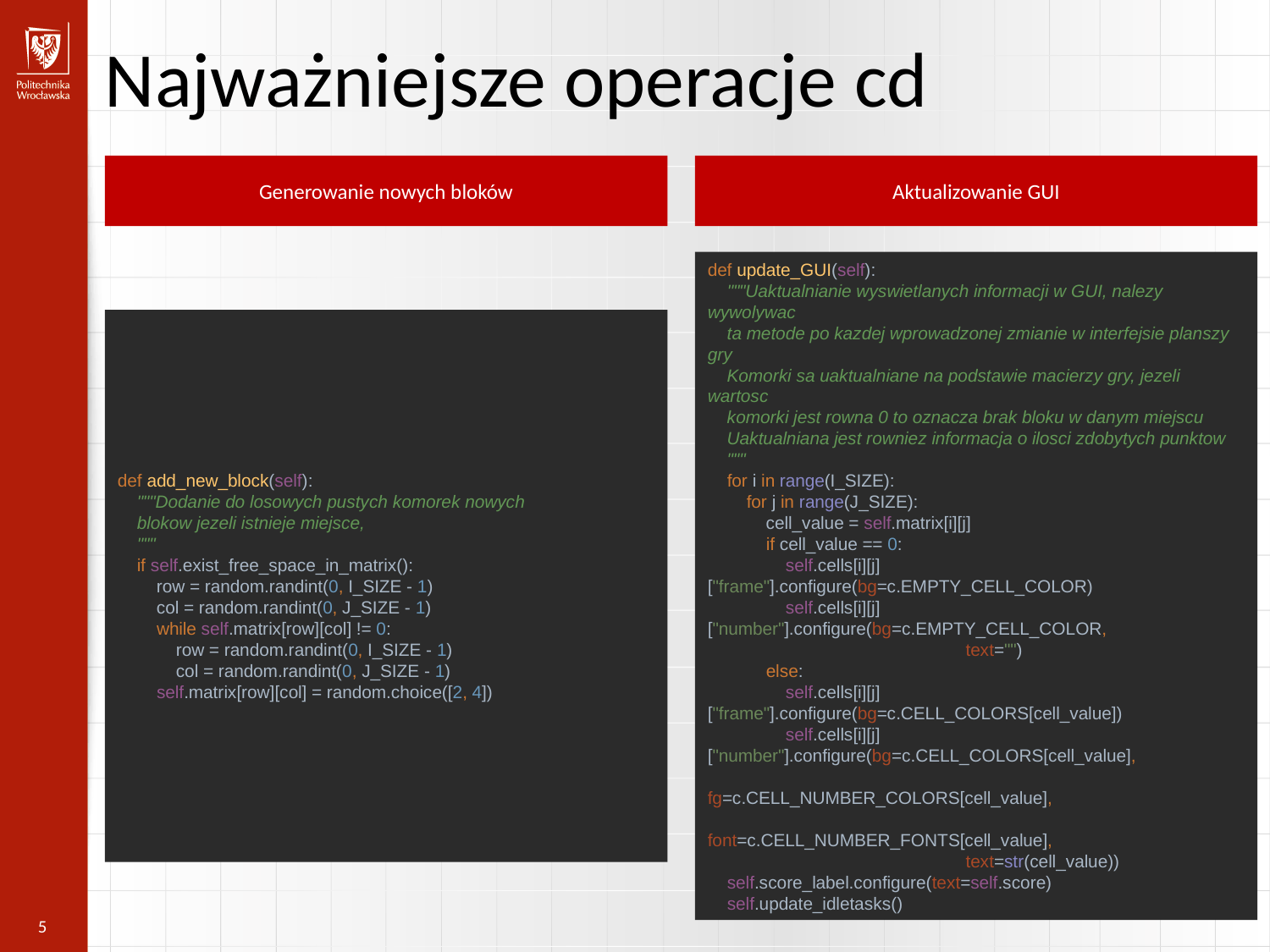

Najważniejsze operacje cd
Generowanie nowych bloków
Aktualizowanie GUI
def add_new_block(self):
    """Dodanie do losowych pustych komorek nowych
    blokow jezeli istnieje miejsce,
    """
    if self.exist_free_space_in_matrix():
        row = random.randint(0, I_SIZE - 1)
        col = random.randint(0, J_SIZE - 1)
        while self.matrix[row][col] != 0:
            row = random.randint(0, I_SIZE - 1)
            col = random.randint(0, J_SIZE - 1)
        self.matrix[row][col] = random.choice([2, 4])
def update_GUI(self):
    """Uaktualnianie wyswietlanych informacji w GUI, nalezy wywolywac
    ta metode po kazdej wprowadzonej zmianie w interfejsie planszy gry
    Komorki sa uaktualniane na podstawie macierzy gry, jezeli wartosc
    komorki jest rowna 0 to oznacza brak bloku w danym miejscu
    Uaktualniana jest rowniez informacja o ilosci zdobytych punktow
    """
    for i in range(I_SIZE):
        for j in range(J_SIZE):
            cell_value = self.matrix[i][j]
            if cell_value == 0:
                self.cells[i][j]["frame"].configure(bg=c.EMPTY_CELL_COLOR)
                self.cells[i][j]["number"].configure(bg=c.EMPTY_CELL_COLOR,
                                                     text="")
            else:
                self.cells[i][j]["frame"].configure(bg=c.CELL_COLORS[cell_value])
                self.cells[i][j]["number"].configure(bg=c.CELL_COLORS[cell_value],
                                                     fg=c.CELL_NUMBER_COLORS[cell_value],
                                                     font=c.CELL_NUMBER_FONTS[cell_value],
                                                     text=str(cell_value))
    self.score_label.configure(text=self.score)
    self.update_idletasks()